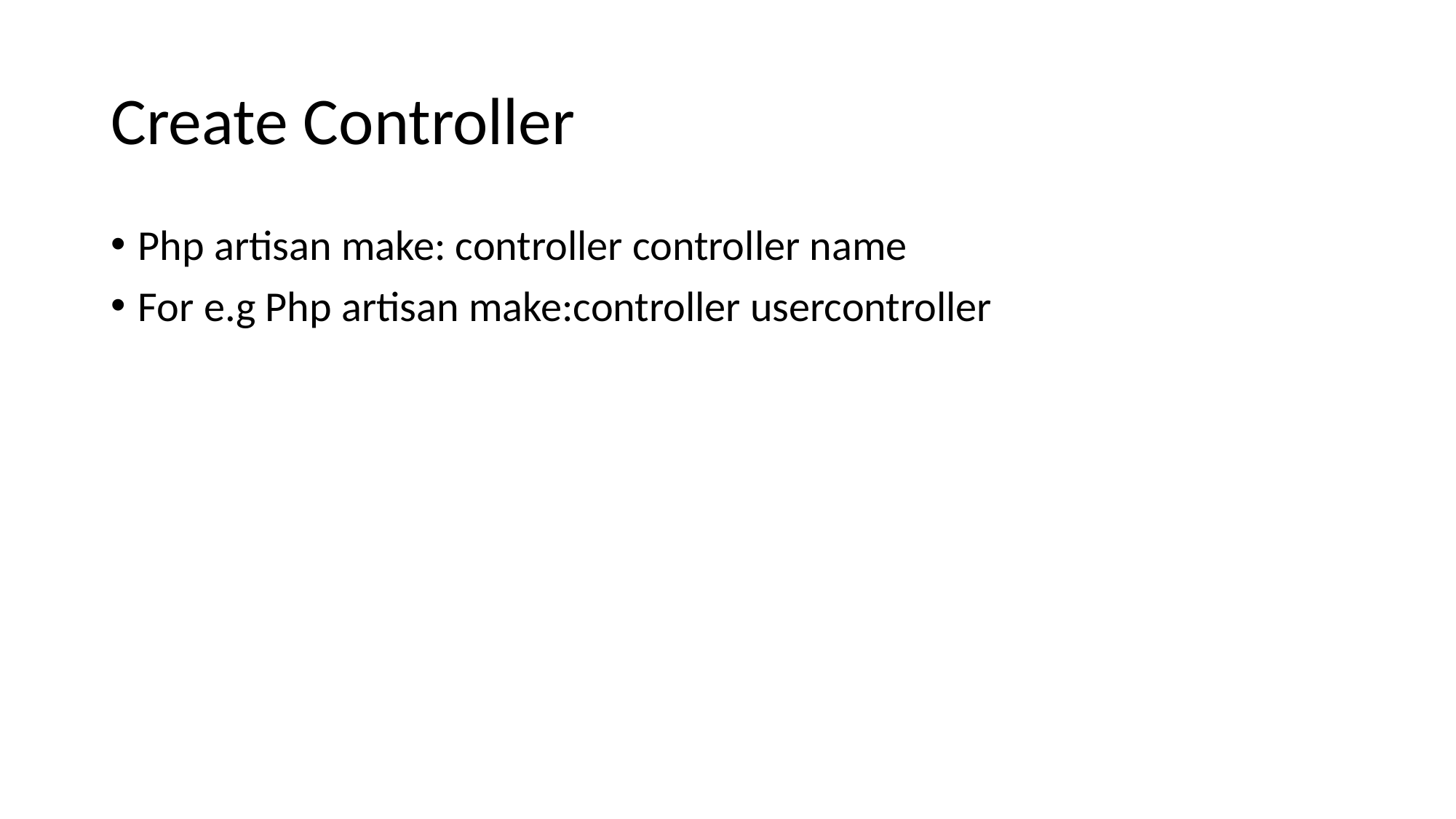

# Create Controller
Php artisan make: controller controller name
For e.g Php artisan make:controller usercontroller